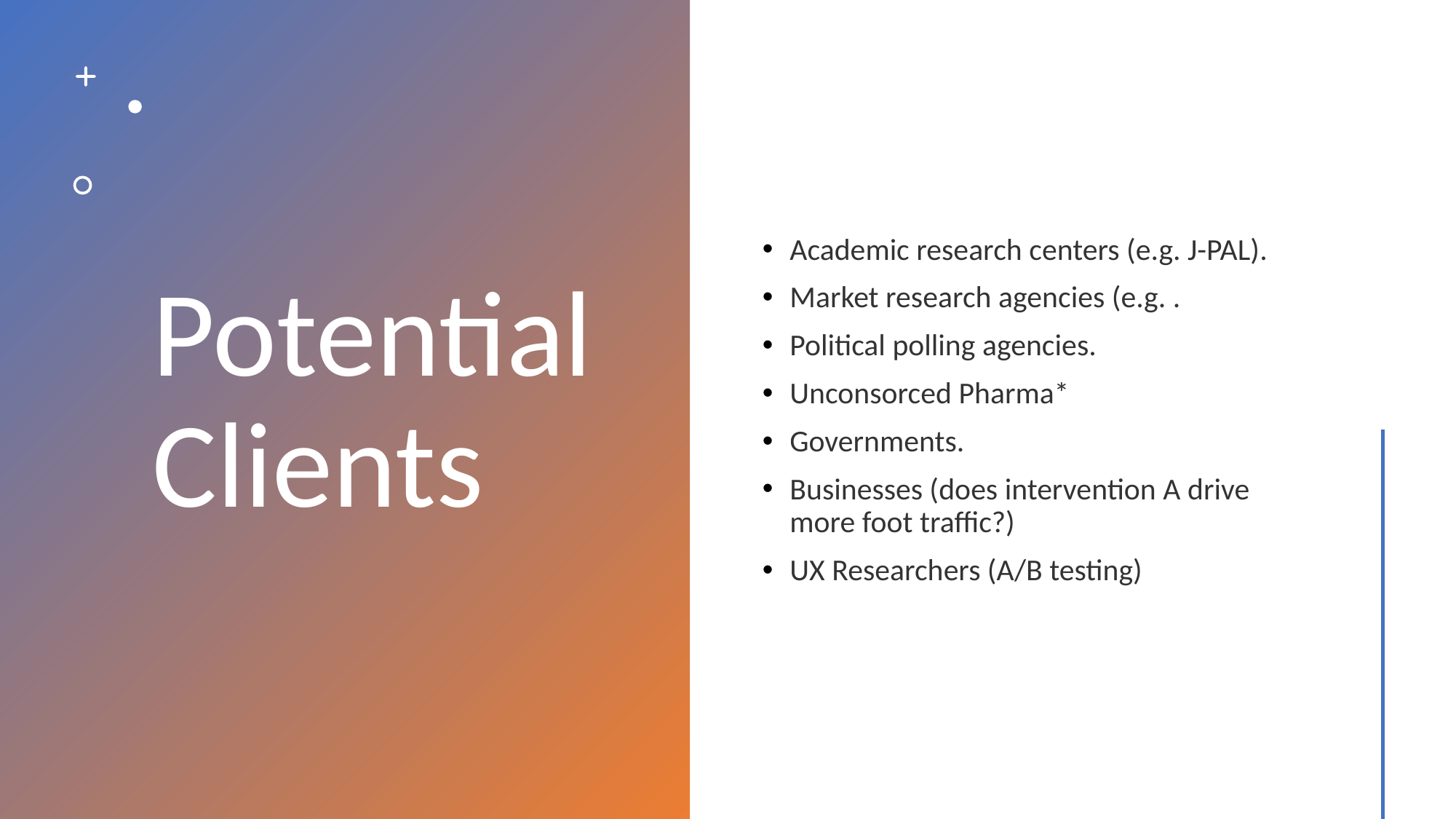

# Potential Clients
Academic research centers (e.g. J-PAL).
Market research agencies (e.g. .
Political polling agencies.
Unconsorced Pharma*
Governments.
Businesses (does intervention A drive more foot traffic?)
UX Researchers (A/B testing)

27